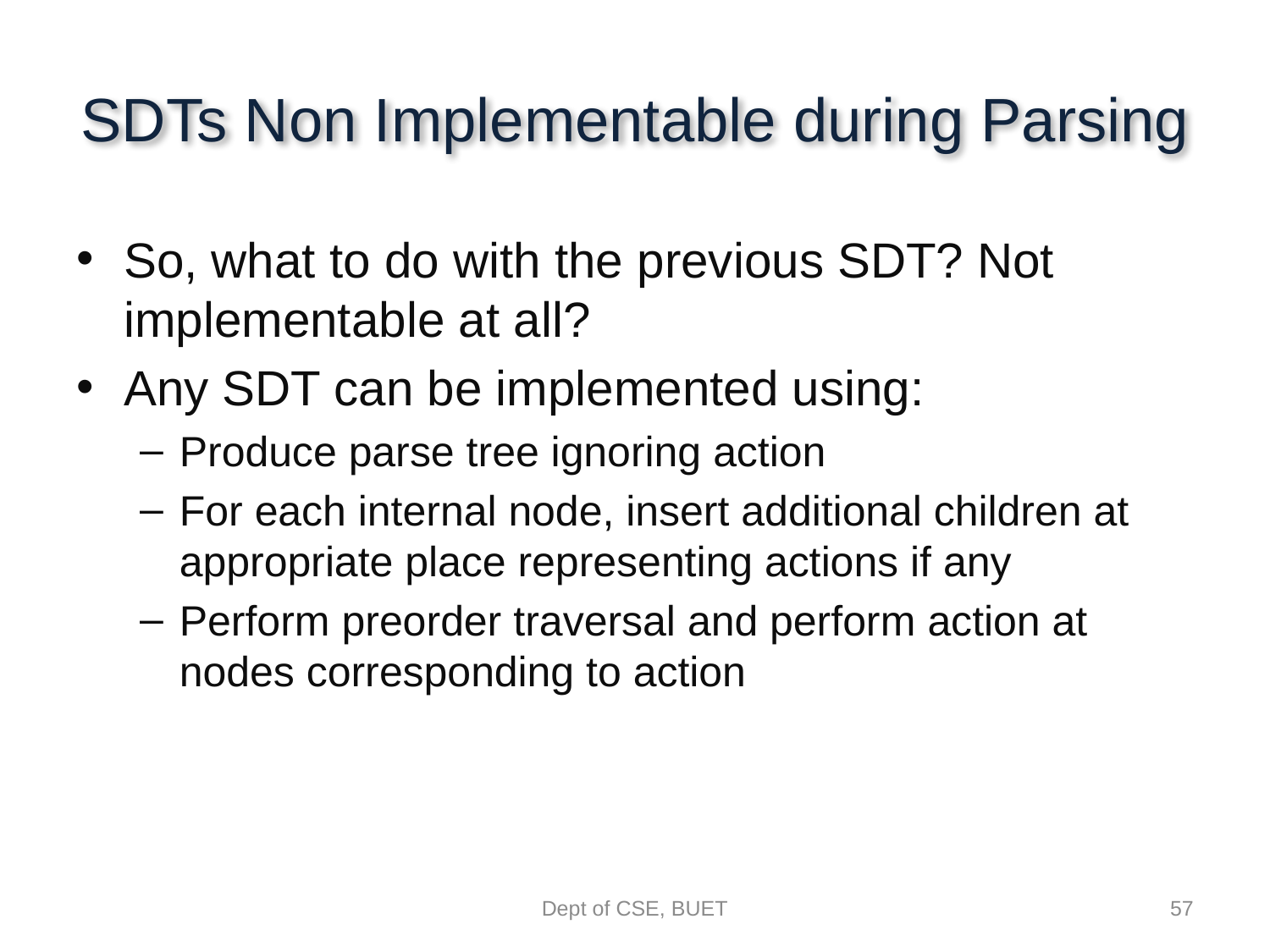

# SDTs Non Implementable during Parsing
So, what to do with the previous SDT? Not implementable at all?
Any SDT can be implemented using:
Produce parse tree ignoring action
For each internal node, insert additional children at appropriate place representing actions if any
Perform preorder traversal and perform action at nodes corresponding to action
Dept of CSE, BUET
57